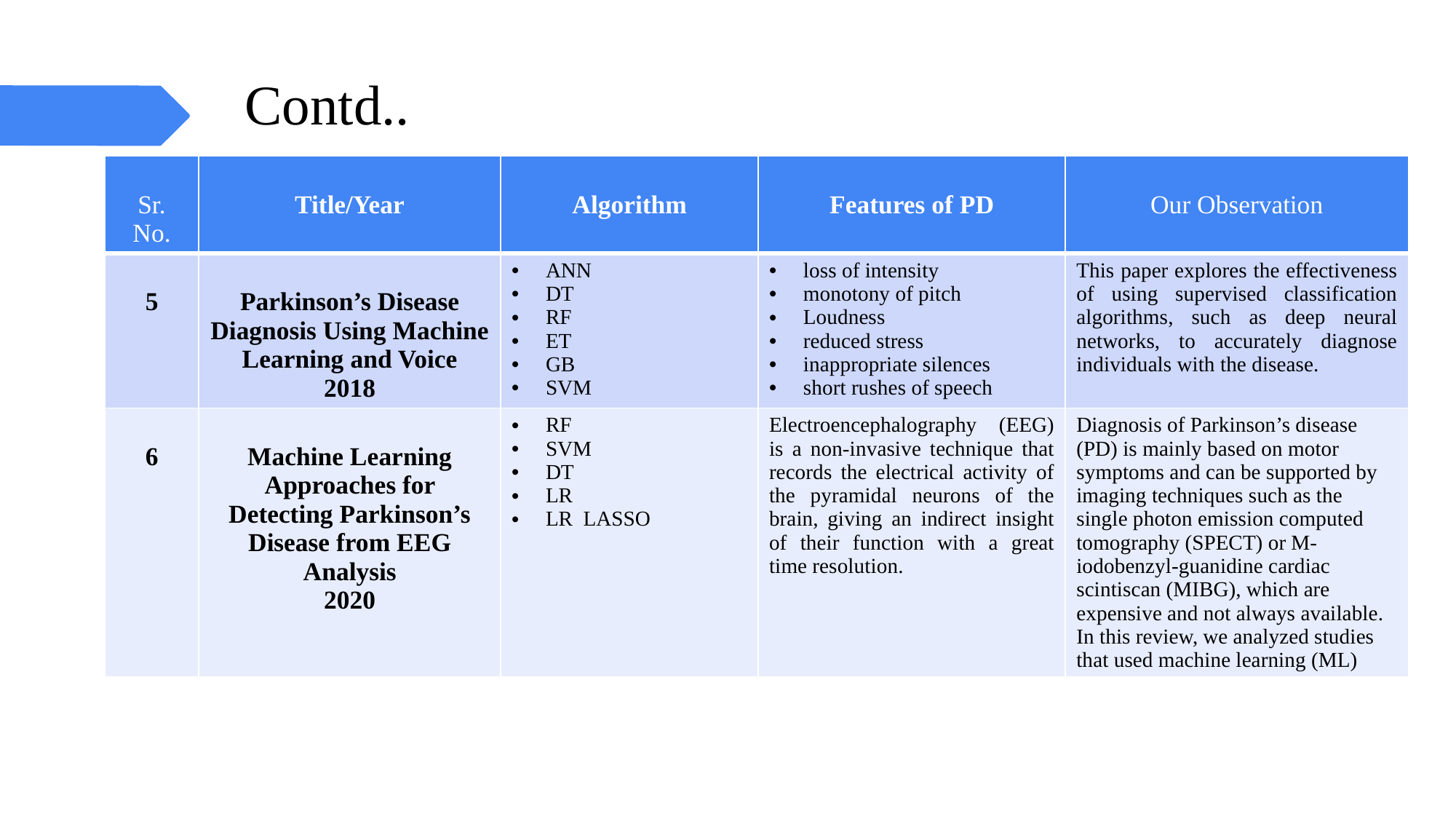

# Contd..
| Sr. No. | Title/Year | Algorithm | Features of PD | Our Observation |
| --- | --- | --- | --- | --- |
| 5 | Parkinson’s Disease Diagnosis Using Machine Learning and Voice 2018 | ANN DT RF ET GB SVM | loss of intensity monotony of pitch Loudness reduced stress inappropriate silences short rushes of speech | This paper explores the effectiveness of using supervised classification algorithms, such as deep neural networks, to accurately diagnose individuals with the disease. |
| 6 | Machine Learning Approaches for Detecting Parkinson’s Disease from EEG Analysis 2020 | RF SVM DT LR LR LASSO | Electroencephalography (EEG) is a non-invasive technique that records the electrical activity of the pyramidal neurons of the brain, giving an indirect insight of their function with a great time resolution. | Diagnosis of Parkinson’s disease (PD) is mainly based on motor symptoms and can be supported by imaging techniques such as the single photon emission computed tomography (SPECT) or M-iodobenzyl-guanidine cardiac scintiscan (MIBG), which are expensive and not always available. In this review, we analyzed studies that used machine learning (ML) |